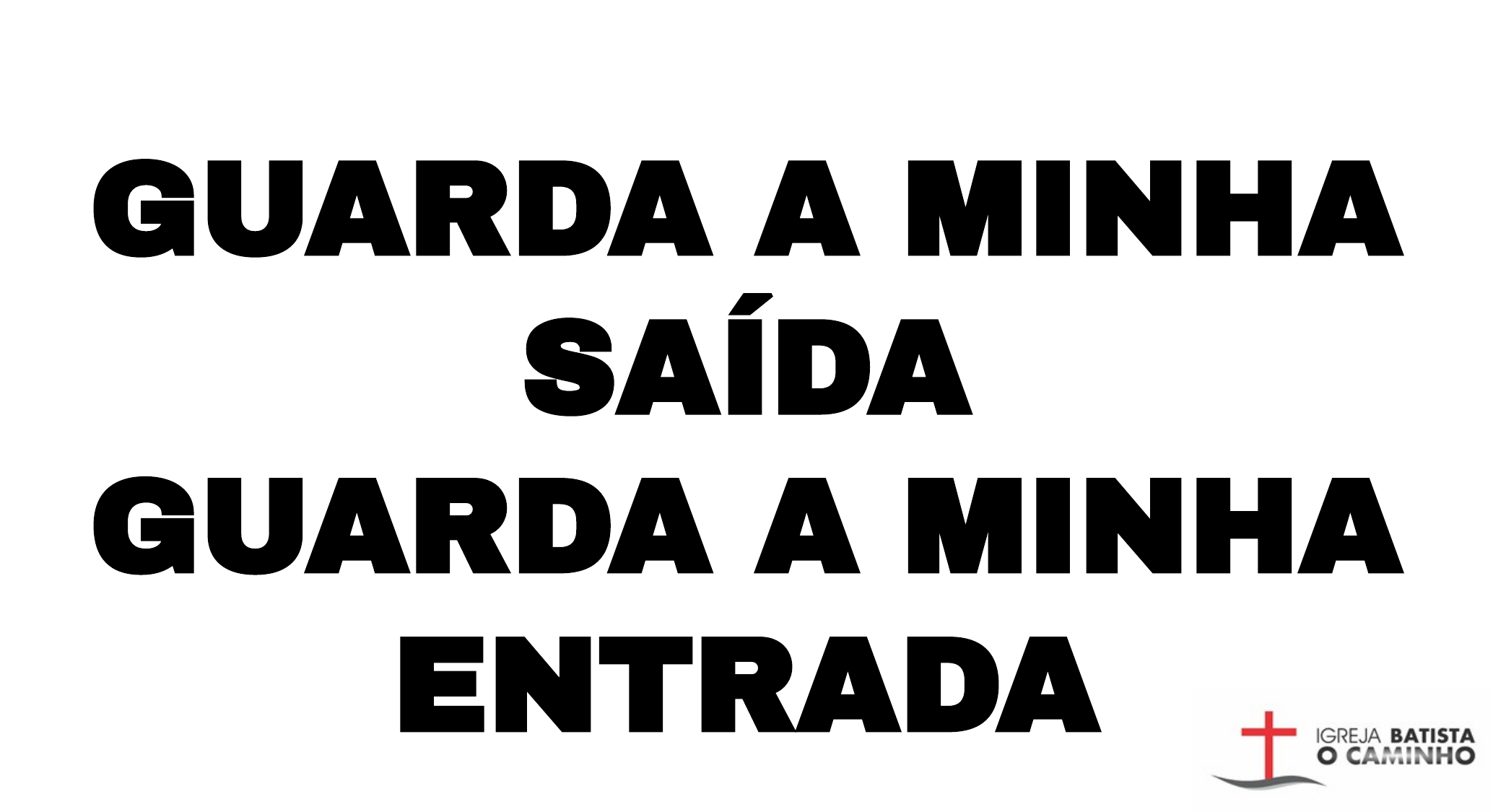

GUARDA A MINHA SAÍDA
GUARDA A MINHA ENTRADA